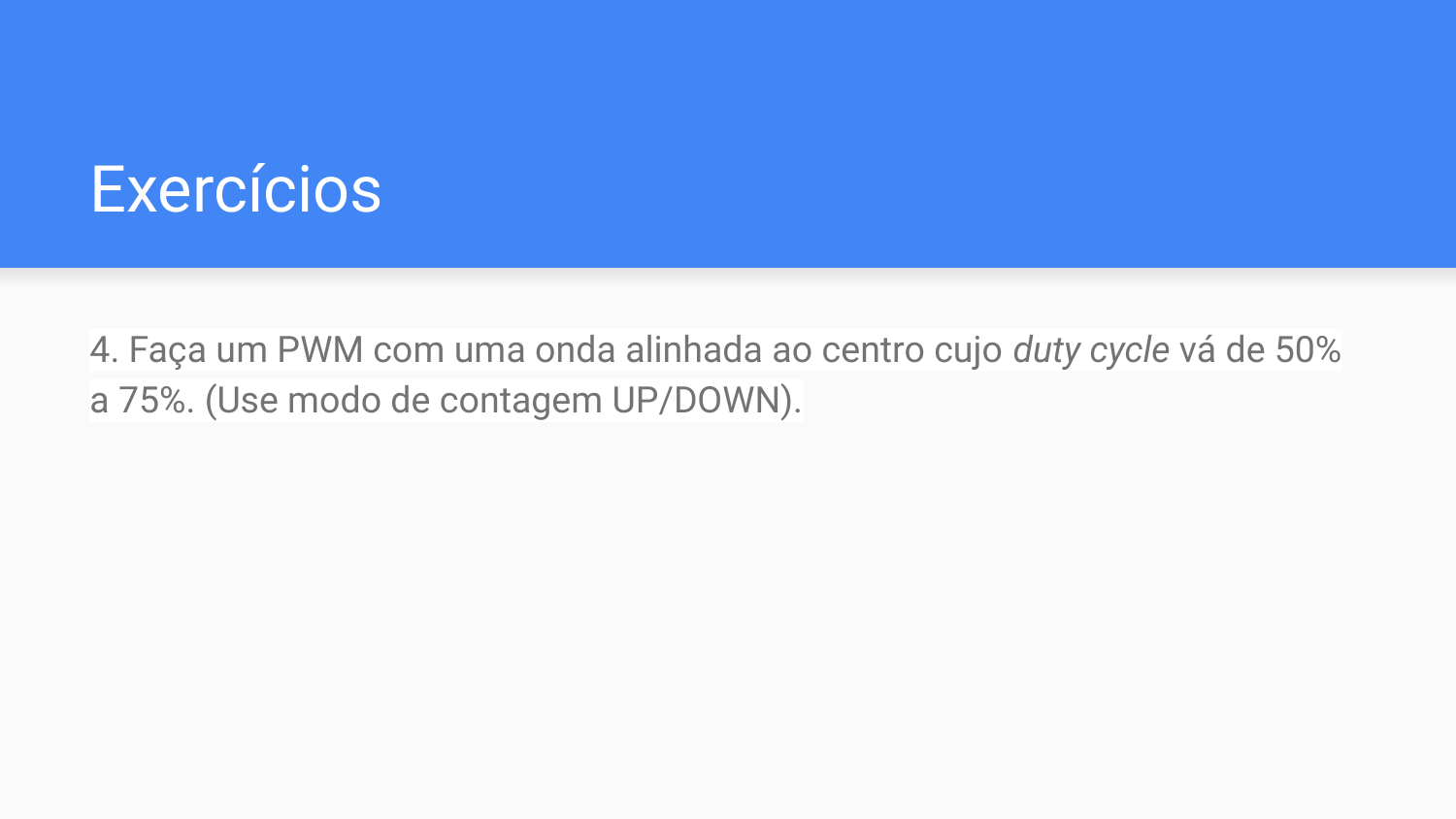

# Exercícios
4. Faça um PWM com uma onda alinhada ao centro cujo duty cycle vá de 50% a 75%. (Use modo de contagem UP/DOWN).